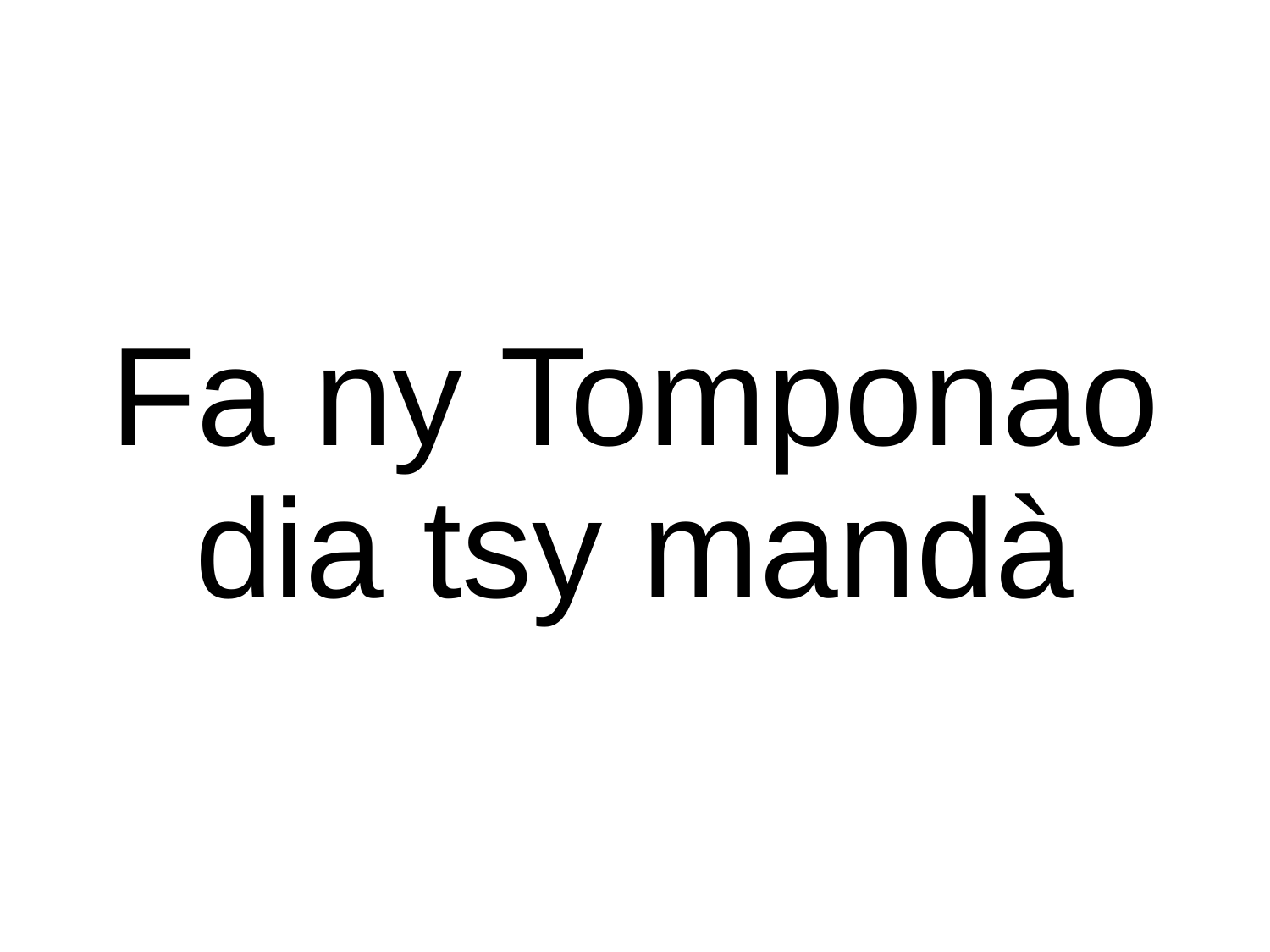

# Fa ny Tomponao dia tsy mandà